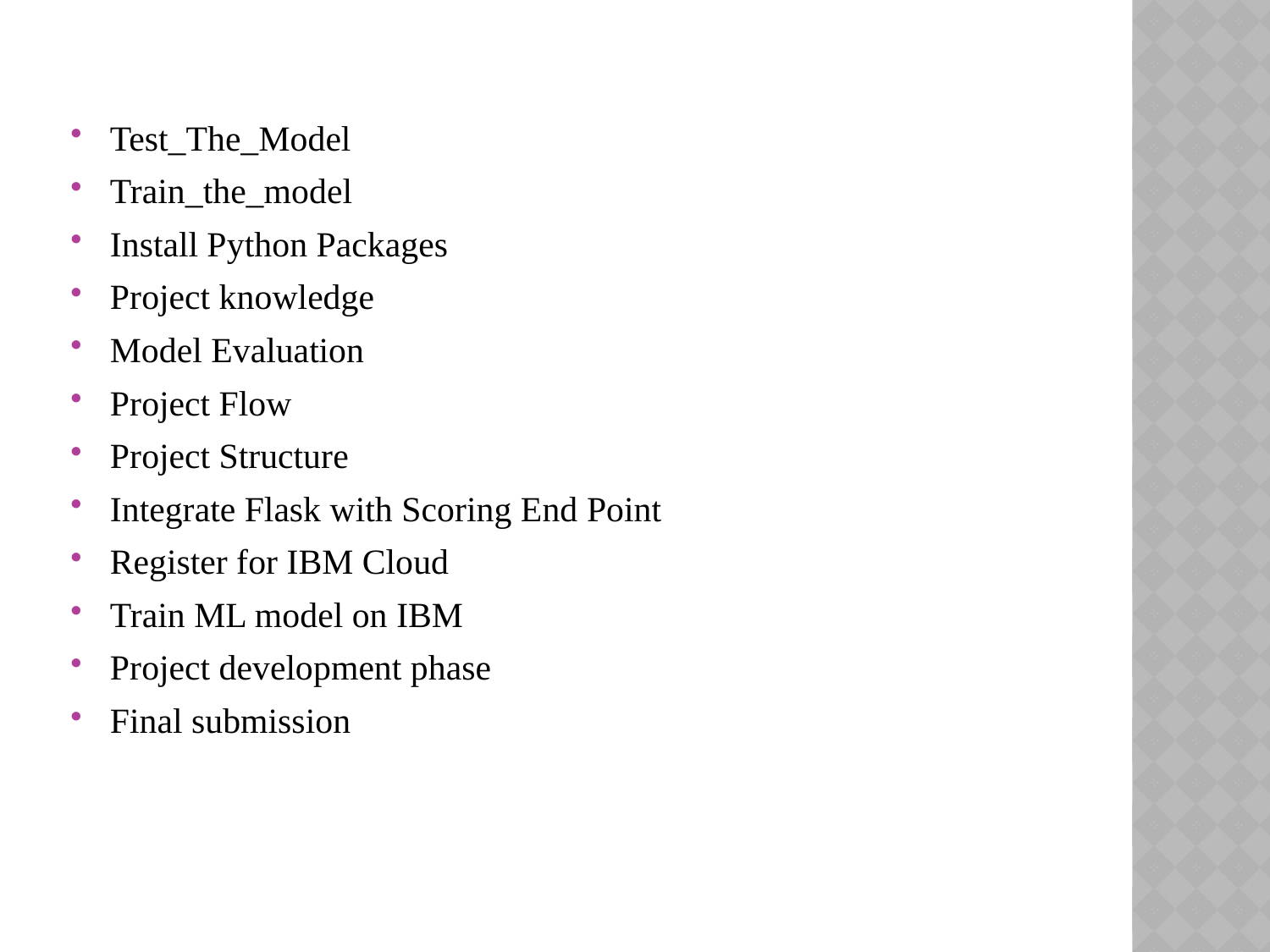

Test_The_Model
Train_the_model
Install Python Packages
Project knowledge
Model Evaluation
Project Flow
Project Structure
Integrate Flask with Scoring End Point
Register for IBM Cloud
Train ML model on IBM
Project development phase
Final submission